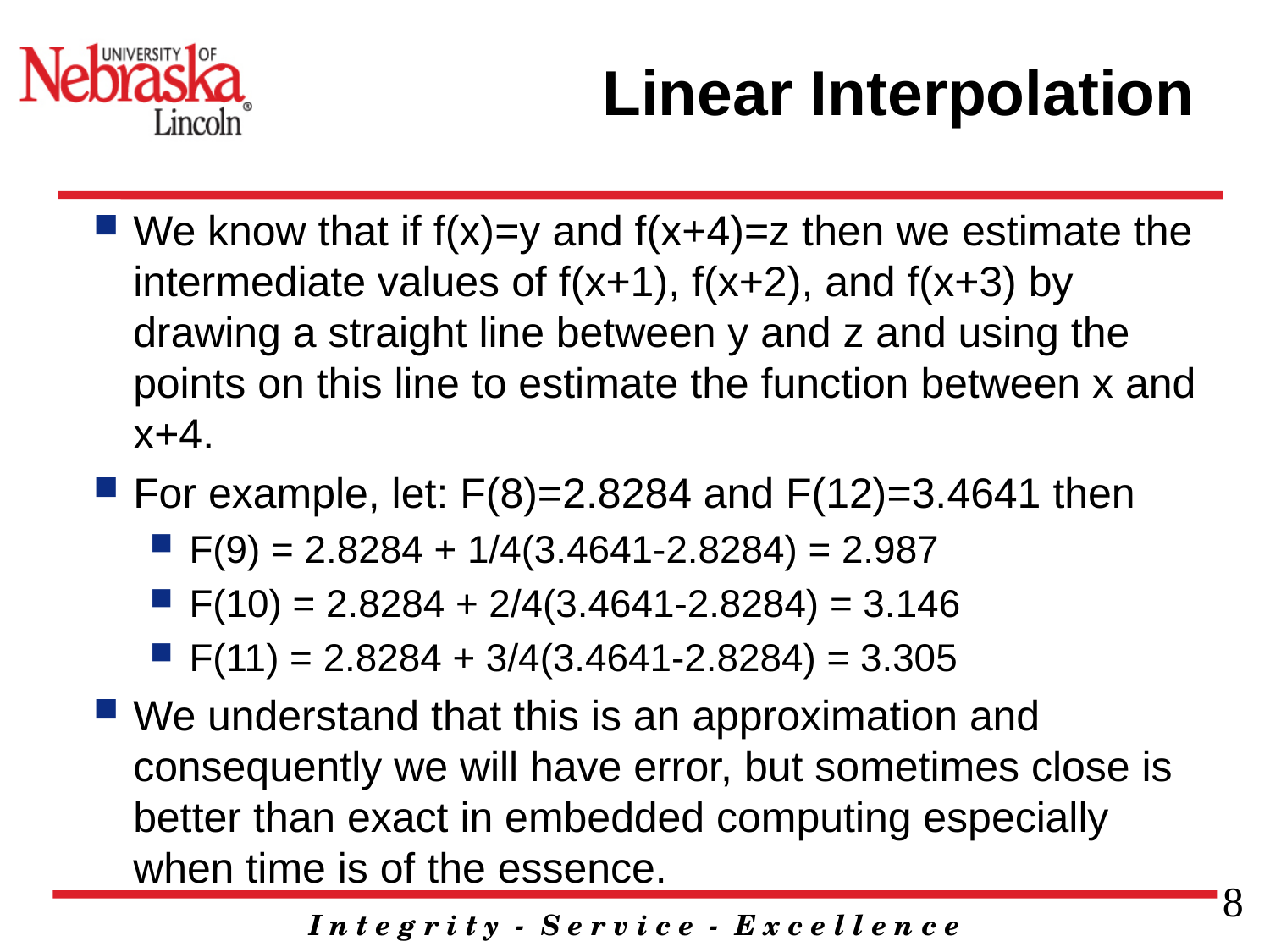

# Linear Interpolation
We know that if f(x)=y and f(x+4)=z then we estimate the intermediate values of f(x+1), f(x+2), and f(x+3) by drawing a straight line between y and z and using the points on this line to estimate the function between x and x+4.
For example, let: F(8)=2.8284 and F(12)=3.4641 then
F(9) = 2.8284 + 1/4(3.4641-2.8284) = 2.987
F(10) = 2.8284 + 2/4(3.4641-2.8284) = 3.146
F(11) = 2.8284 + 3/4(3.4641-2.8284) = 3.305
We understand that this is an approximation and consequently we will have error, but sometimes close is better than exact in embedded computing especially when time is of the essence.
8